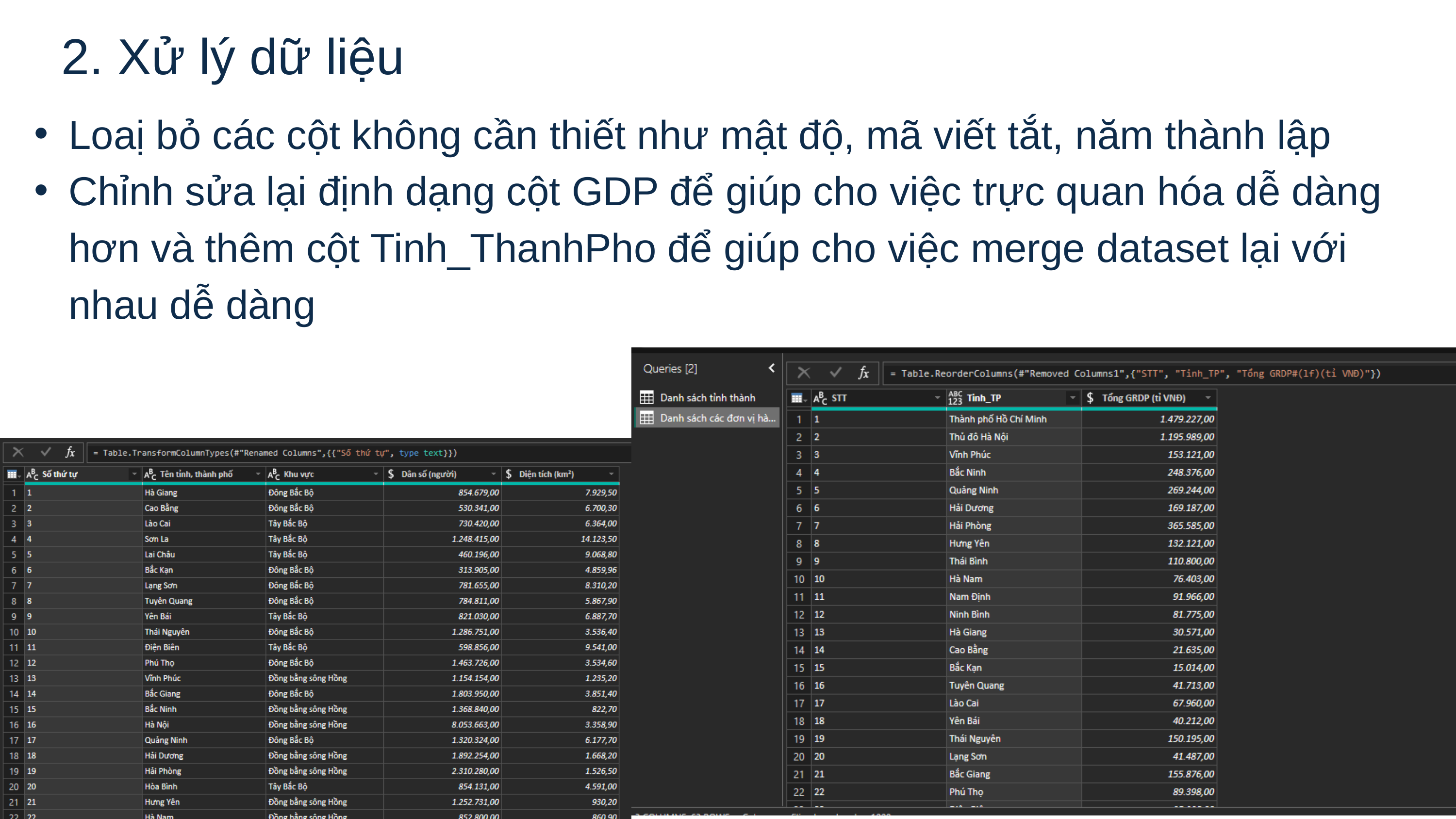

2. Xử lý dữ liệu
Loaị bỏ các cột không cần thiết như mật độ, mã viết tắt, năm thành lập
Chỉnh sửa lại định dạng cột GDP để giúp cho việc trực quan hóa dễ dàng hơn và thêm cột Tinh_ThanhPho để giúp cho việc merge dataset lại với nhau dễ dàng